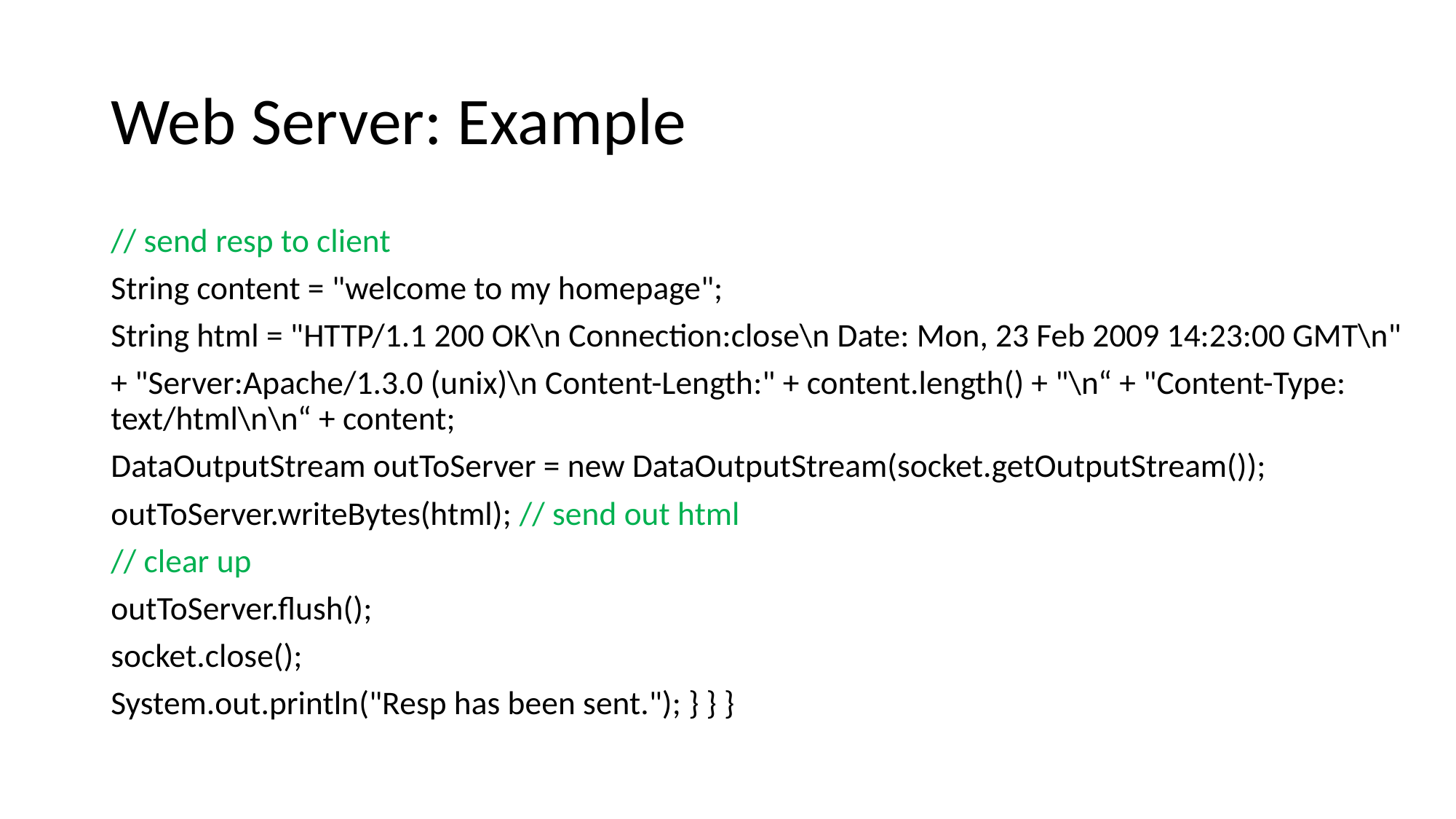

# Web Server: Example
// send resp to client
String content = "welcome to my homepage";
String html = "HTTP/1.1 200 OK\n Connection:close\n Date: Mon, 23 Feb 2009 14:23:00 GMT\n"
+ "Server:Apache/1.3.0 (unix)\n Content-Length:" + content.length() + "\n“ + "Content-Type: text/html\n\n“ + content;
DataOutputStream outToServer = new DataOutputStream(socket.getOutputStream());
outToServer.writeBytes(html); // send out html
// clear up
outToServer.flush();
socket.close();
System.out.println("Resp has been sent."); } } }